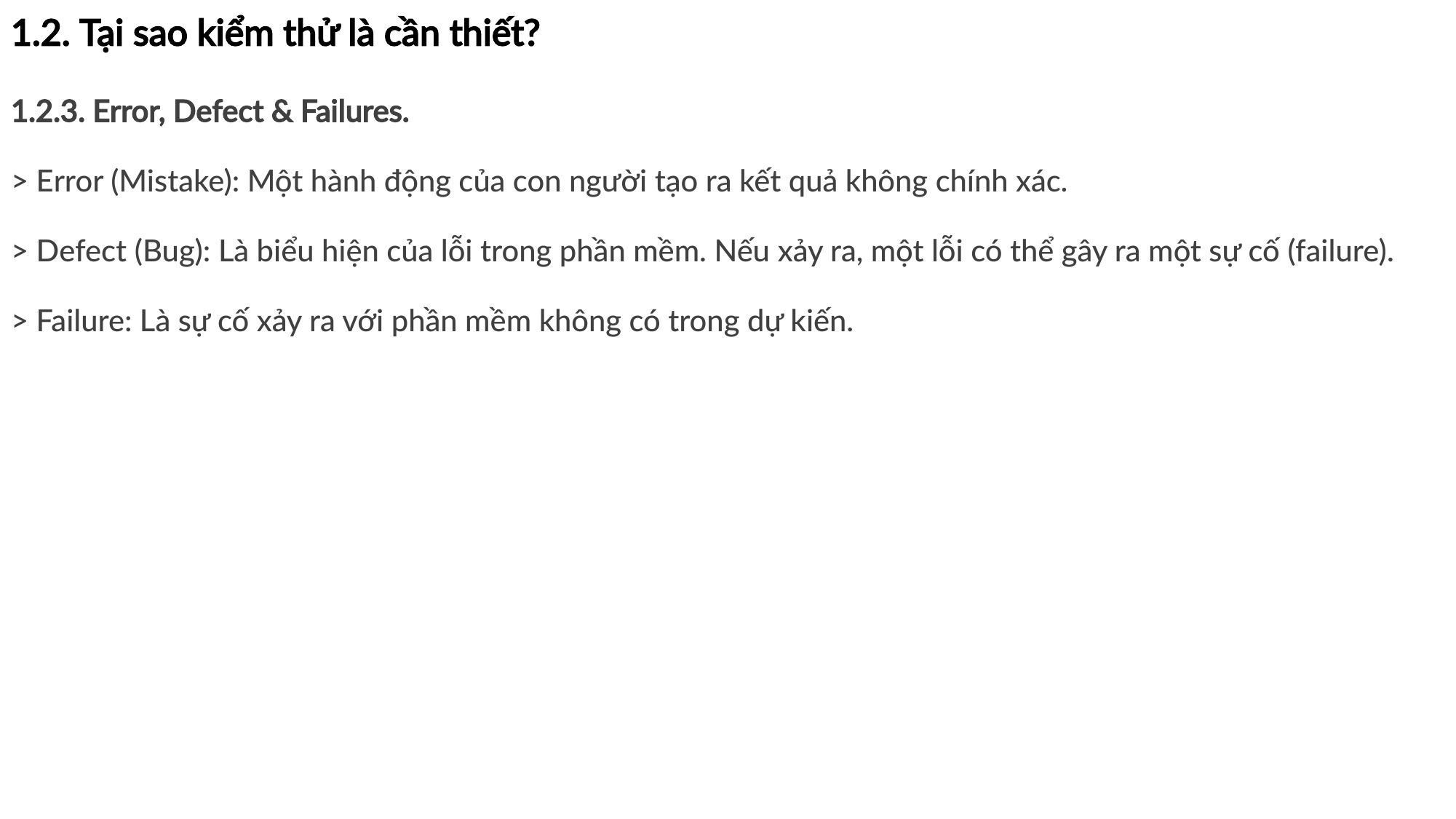

# 1.2. Tại sao kiểm thử là cần thiết?
1.2.3. Error, Defect & Failures.
> Error (Mistake): Một hành động của con người tạo ra kết quả không chính xác.
> Defect (Bug): Là biểu hiện của lỗi trong phần mềm. Nếu xảy ra, một lỗi có thể gây ra một sự cố (failure).
> Failure: Là sự cố xảy ra với phần mềm không có trong dự kiến.